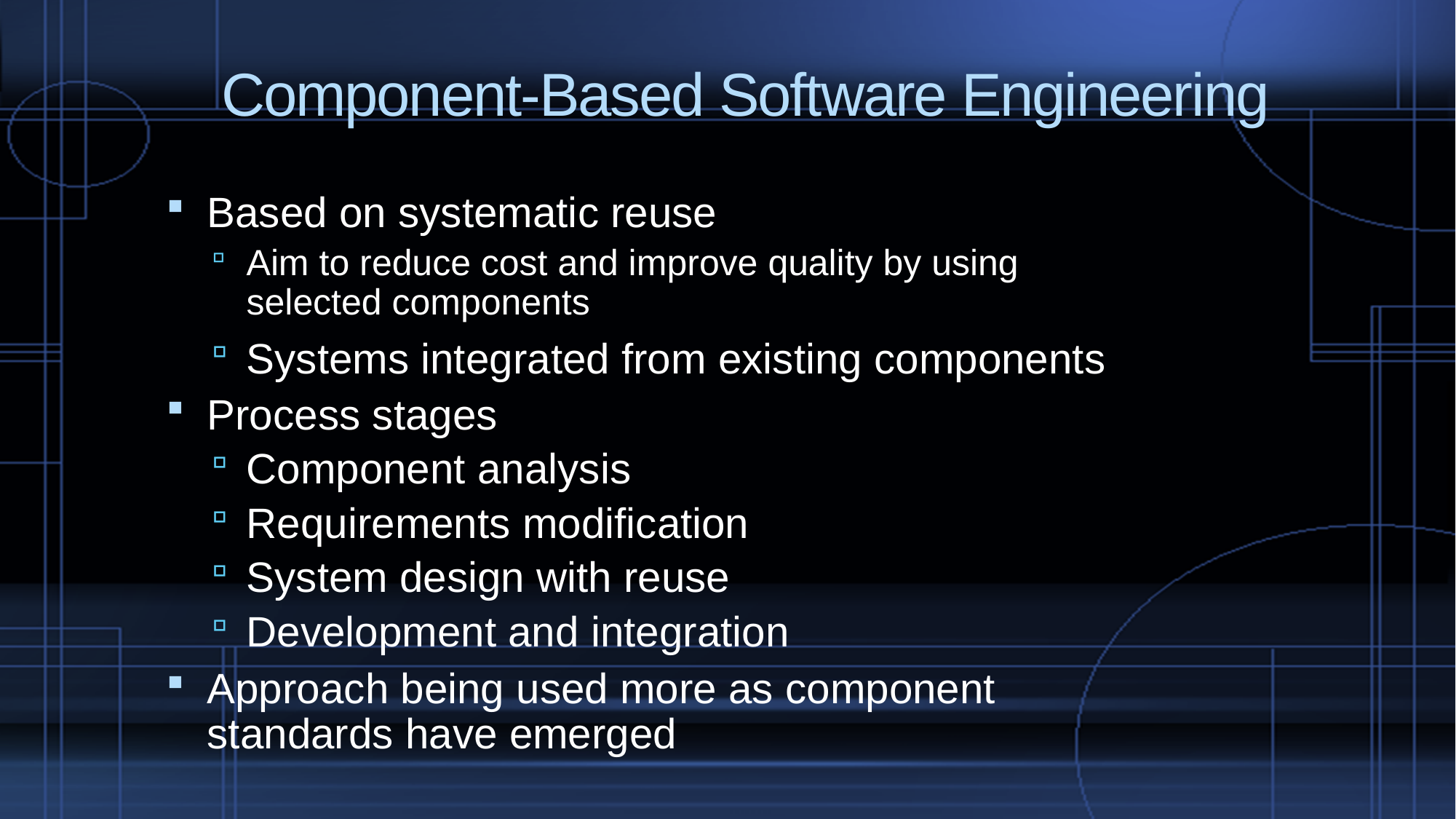

# Component-Based Software Engineering
Based on systematic reuse
Aim to reduce cost and improve quality by using selected components
Systems integrated from existing components
Process stages
Component analysis
Requirements modification
System design with reuse
Development and integration
Approach being used more as component standards have emerged